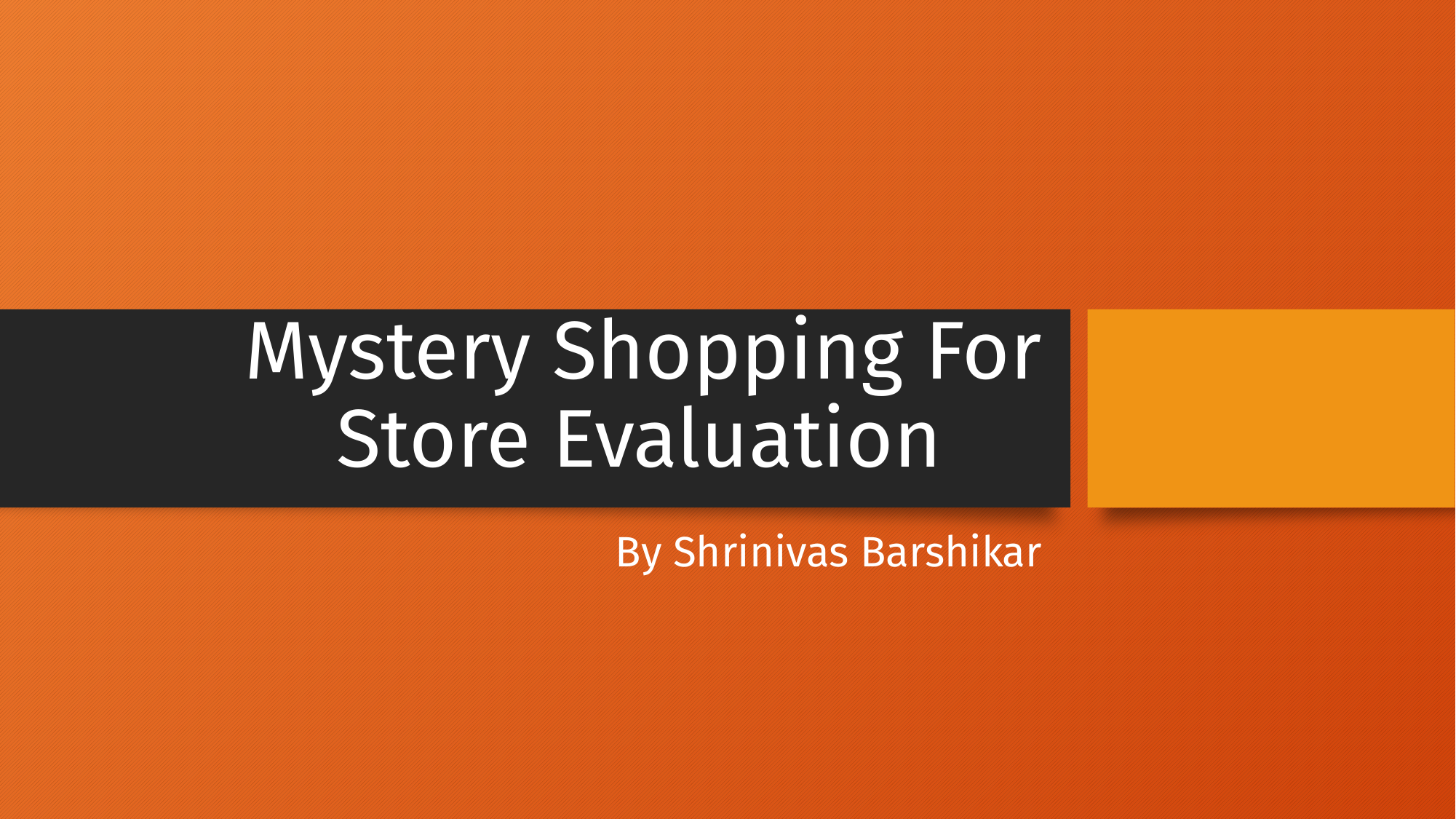

# Mystery Shopping For Store Evaluation,,,,
By Shrinivas Barshikar